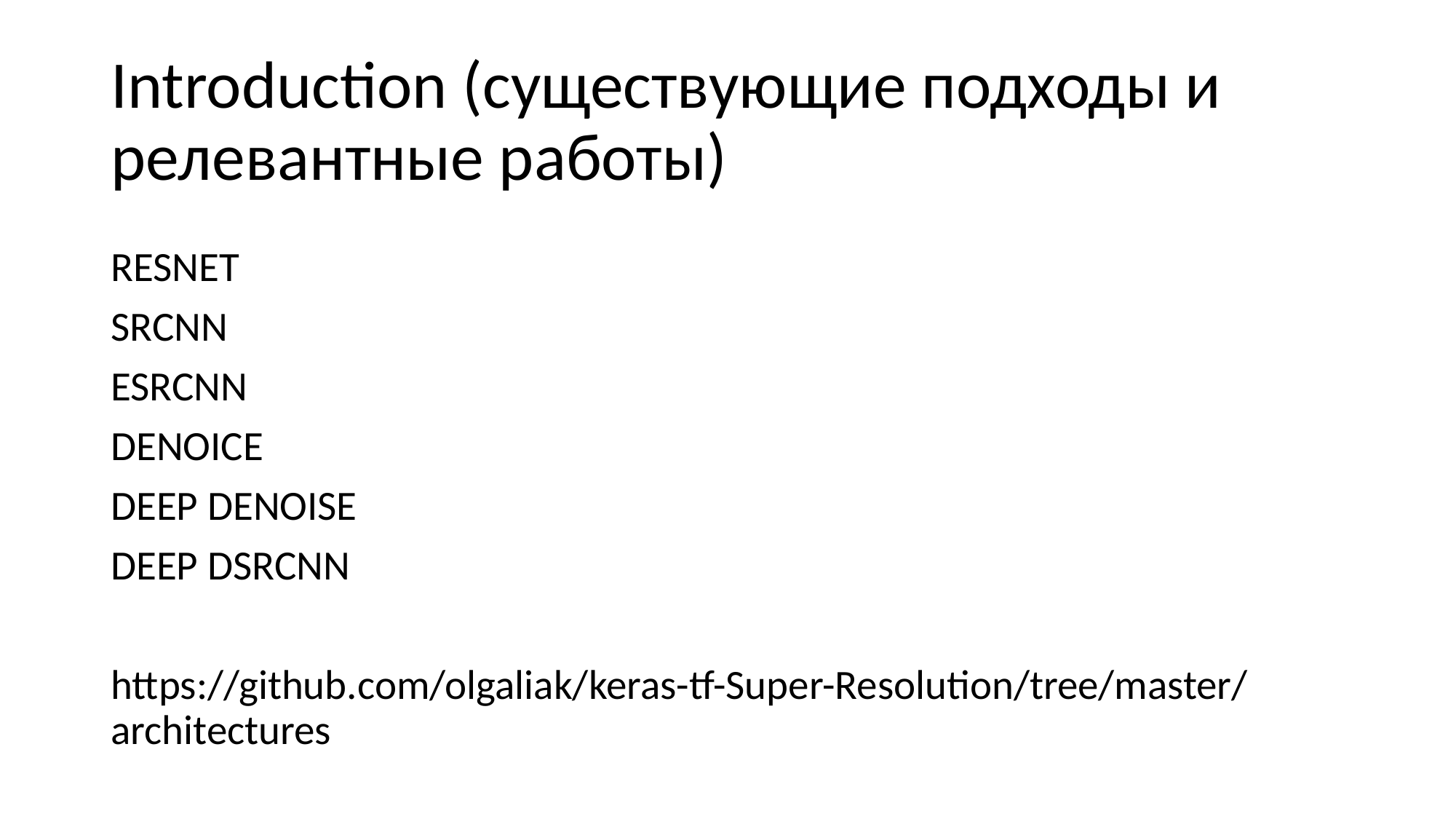

# Introduction (существующие подходы и релевантные работы)
RESNET
SRCNN
ESRCNN
DENOICE
DEEP DENOISE
DEEP DSRCNN

https://github.com/olgaliak/keras-tf-Super-Resolution/tree/master/architectures